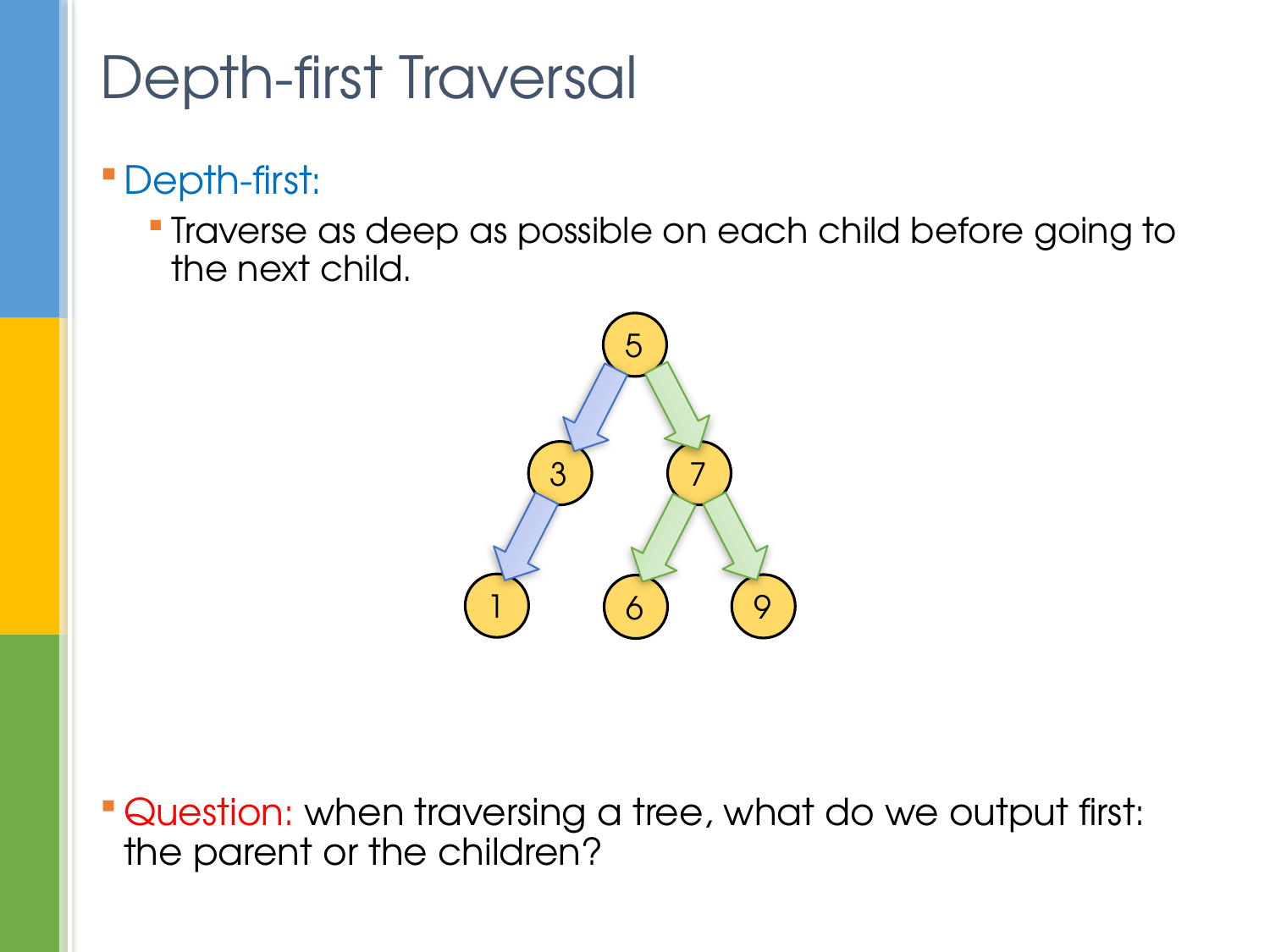

# Depth-first Traversal
Depth-first:
Traverse as deep as possible on each child before going to the next child.

Question: when traversing a tree, what do we output first: the parent or the children?
5

3
7

1
9
6